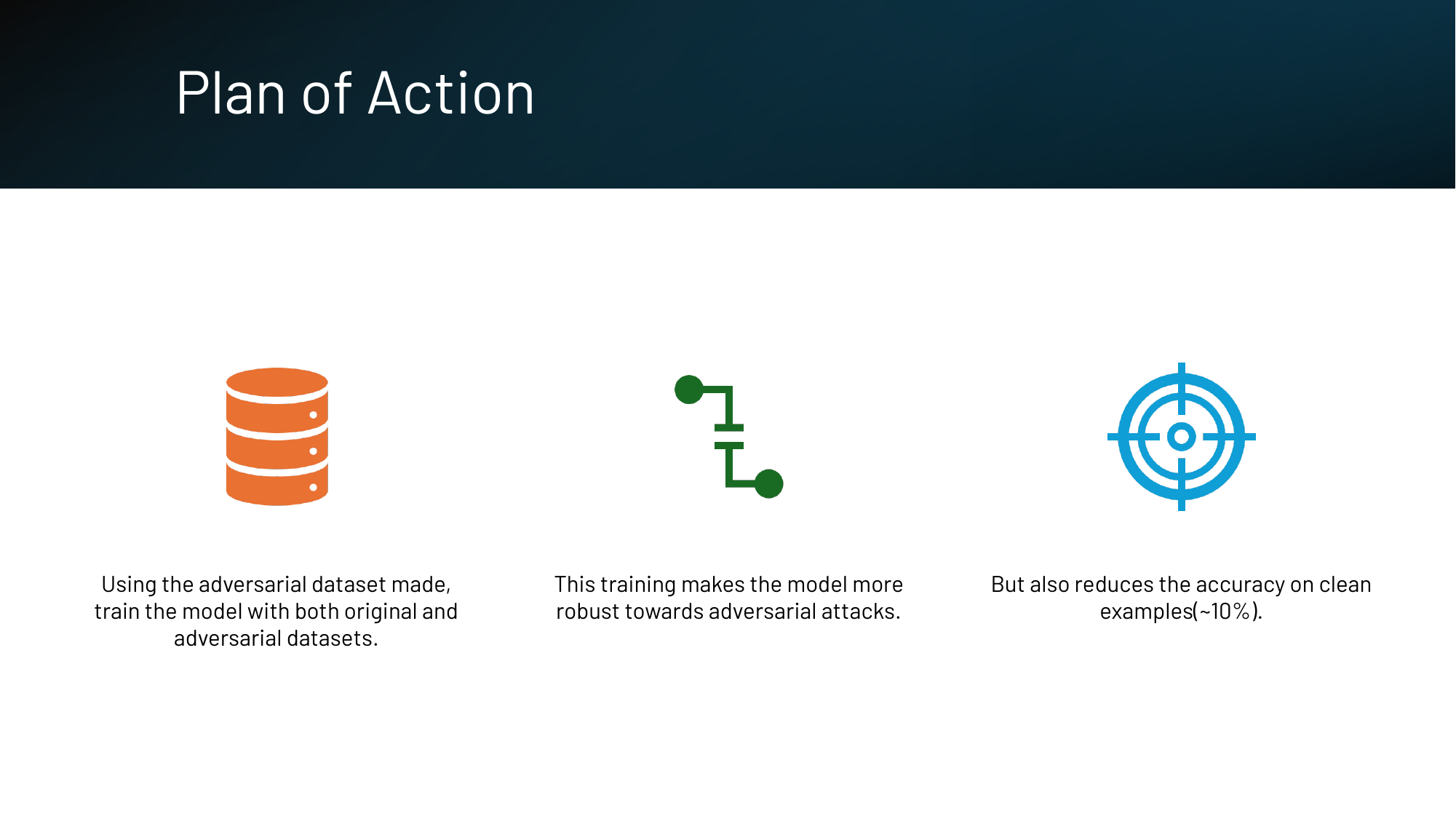

# Plan of Action
Using the adversarial dataset made, train the model with both original and adversarial datasets.
This training makes the model more robust towards adversarial attacks.
But also reduces the accuracy on clean examples(~10%).